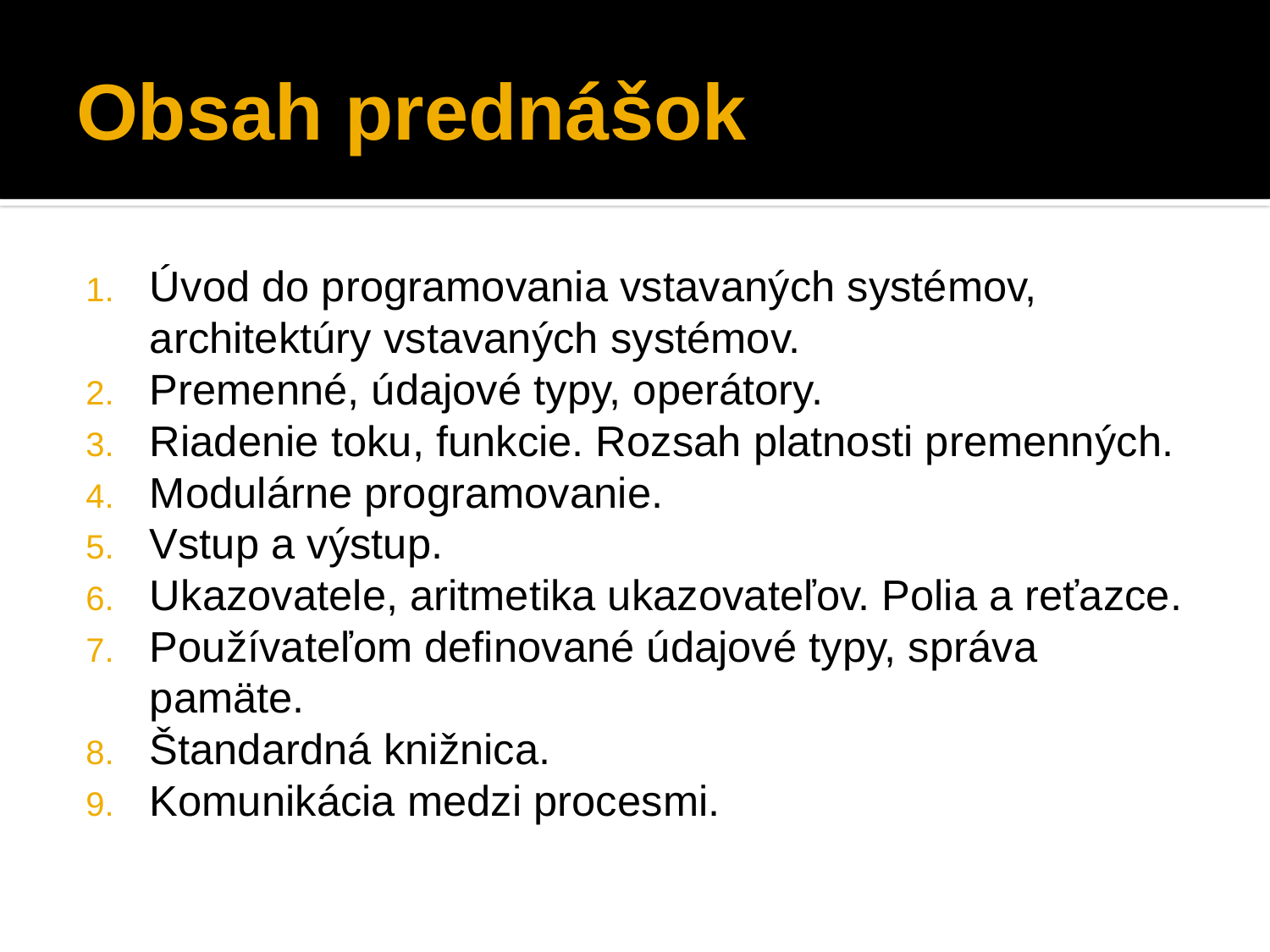

# Obsah prednášok
Úvod do programovania vstavaných systémov, architektúry vstavaných systémov.
Premenné, údajové typy, operátory.
Riadenie toku, funkcie. Rozsah platnosti premenných.
Modulárne programovanie.
Vstup a výstup.
Ukazovatele, aritmetika ukazovateľov. Polia a reťazce.
Používateľom definované údajové typy, správa pamäte.
Štandardná knižnica.
Komunikácia medzi procesmi.